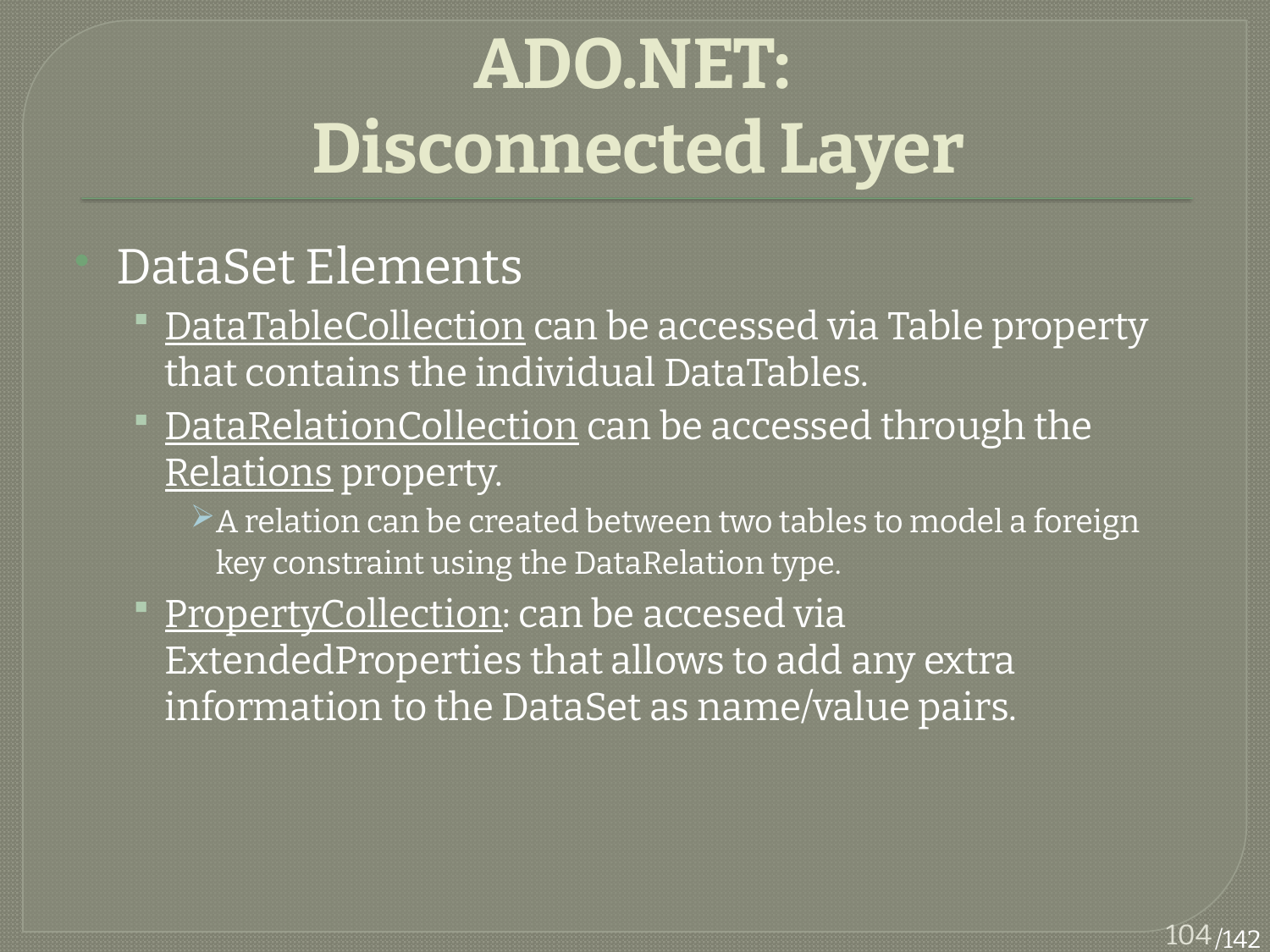

# ADO.NET: Disconnected Layer
DataSet Elements
DataTableCollection can be accessed via Table property that contains the individual DataTables.
DataRelationCollection can be accessed through the Relations property.
A relation can be created between two tables to model a foreign key constraint using the DataRelation type.
PropertyCollection: can be accesed via  ExtendedProperties that allows to add any extra information to the DataSet as name/value pairs.

104